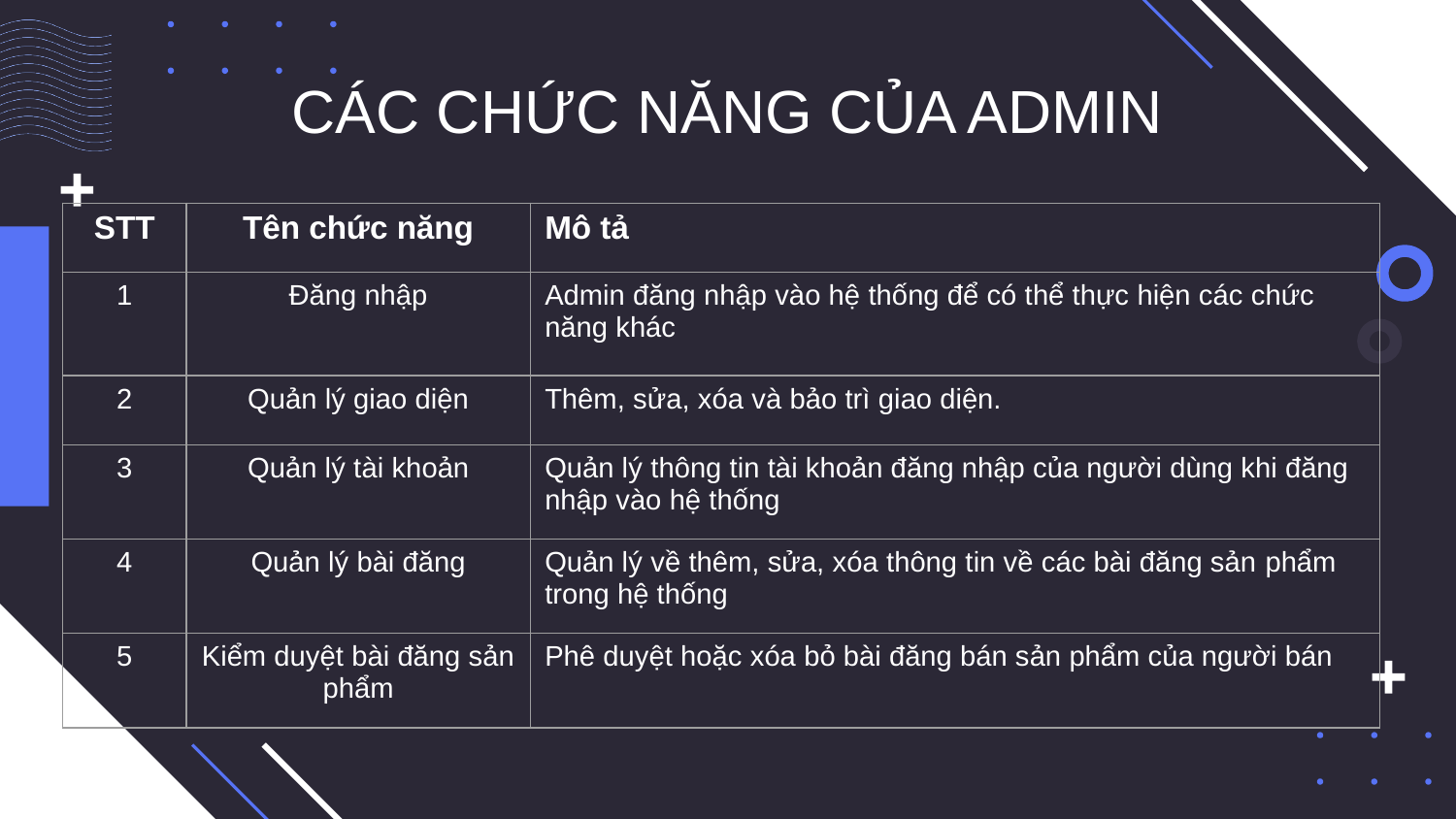

# CÁC CHỨC NĂNG CỦA ADMIN
| STT | Tên chức năng | Mô tả |
| --- | --- | --- |
| 1 | Đăng nhập | Admin đăng nhập vào hệ thống để có thể thực hiện các chức năng khác |
| 2 | Quản lý giao diện | Thêm, sửa, xóa và bảo trì giao diện. |
| 3 | Quản lý tài khoản | Quản lý thông tin tài khoản đăng nhập của người dùng khi đăng nhập vào hệ thống |
| 4 | Quản lý bài đăng | Quản lý về thêm, sửa, xóa thông tin về các bài đăng sản phẩm trong hệ thống |
| 5 | Kiểm duyệt bài đăng sản phẩm | Phê duyệt hoặc xóa bỏ bài đăng bán sản phẩm của người bán |